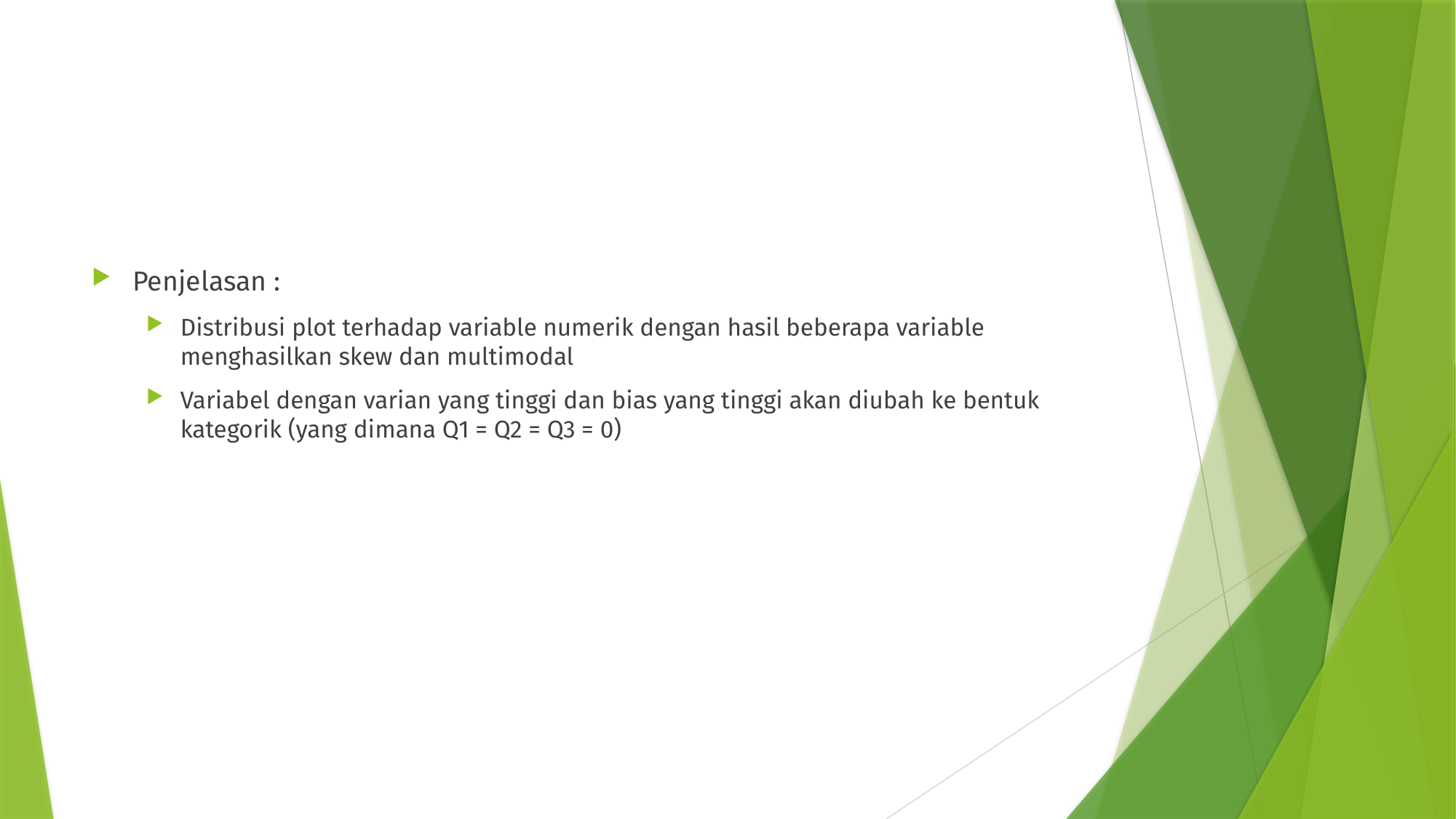

#
Penjelasan :
Distribusi plot terhadap variable numerik dengan hasil beberapa variable menghasilkan skew dan multimodal
Variabel dengan varian yang tinggi dan bias yang tinggi akan diubah ke bentuk kategorik (yang dimana Q1 = Q2 = Q3 = 0)